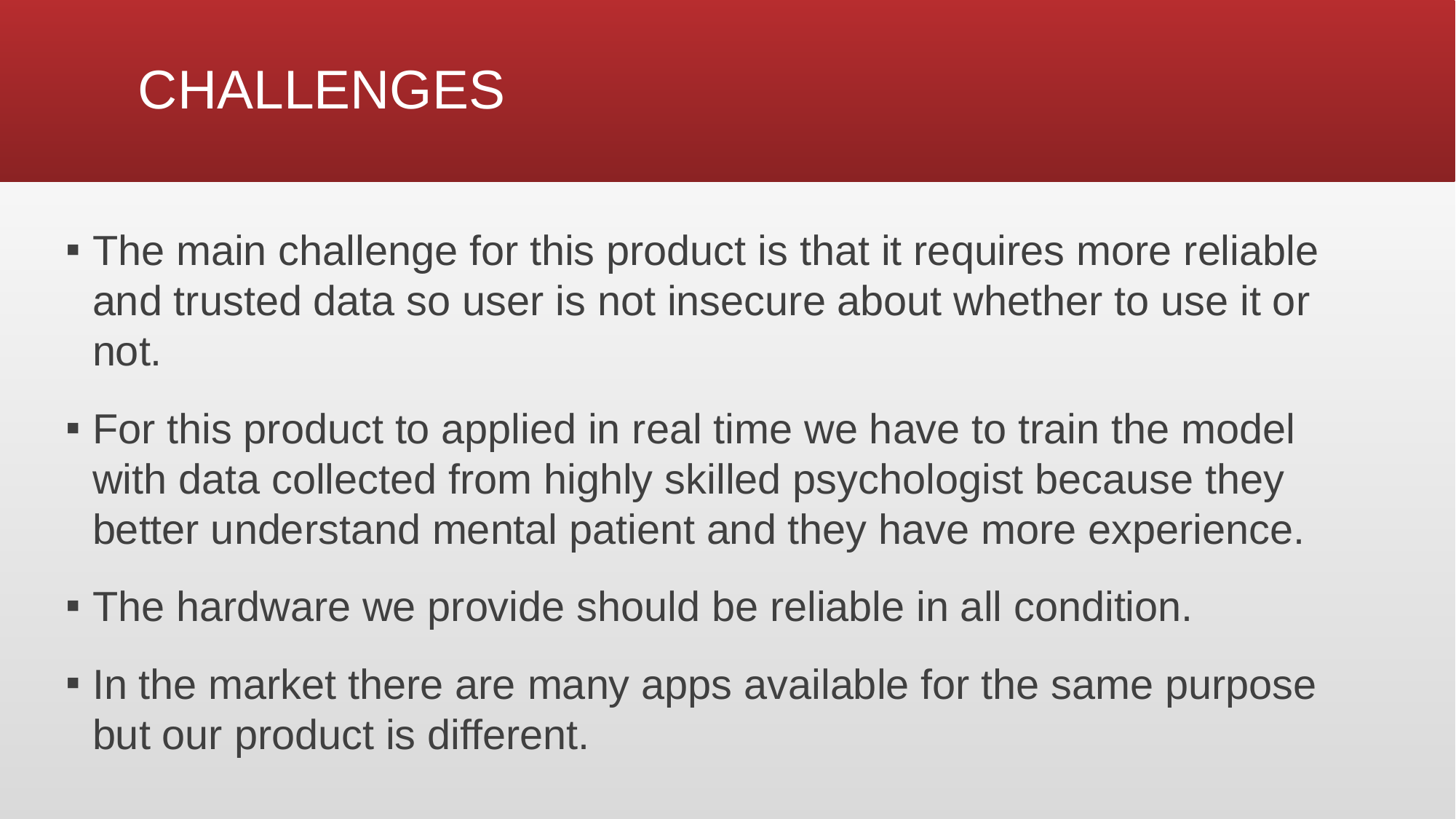

# CHALLENGES
The main challenge for this product is that it requires more reliable and trusted data so user is not insecure about whether to use it or not.
For this product to applied in real time we have to train the model with data collected from highly skilled psychologist because they better understand mental patient and they have more experience.
The hardware we provide should be reliable in all condition.
In the market there are many apps available for the same purpose but our product is different.